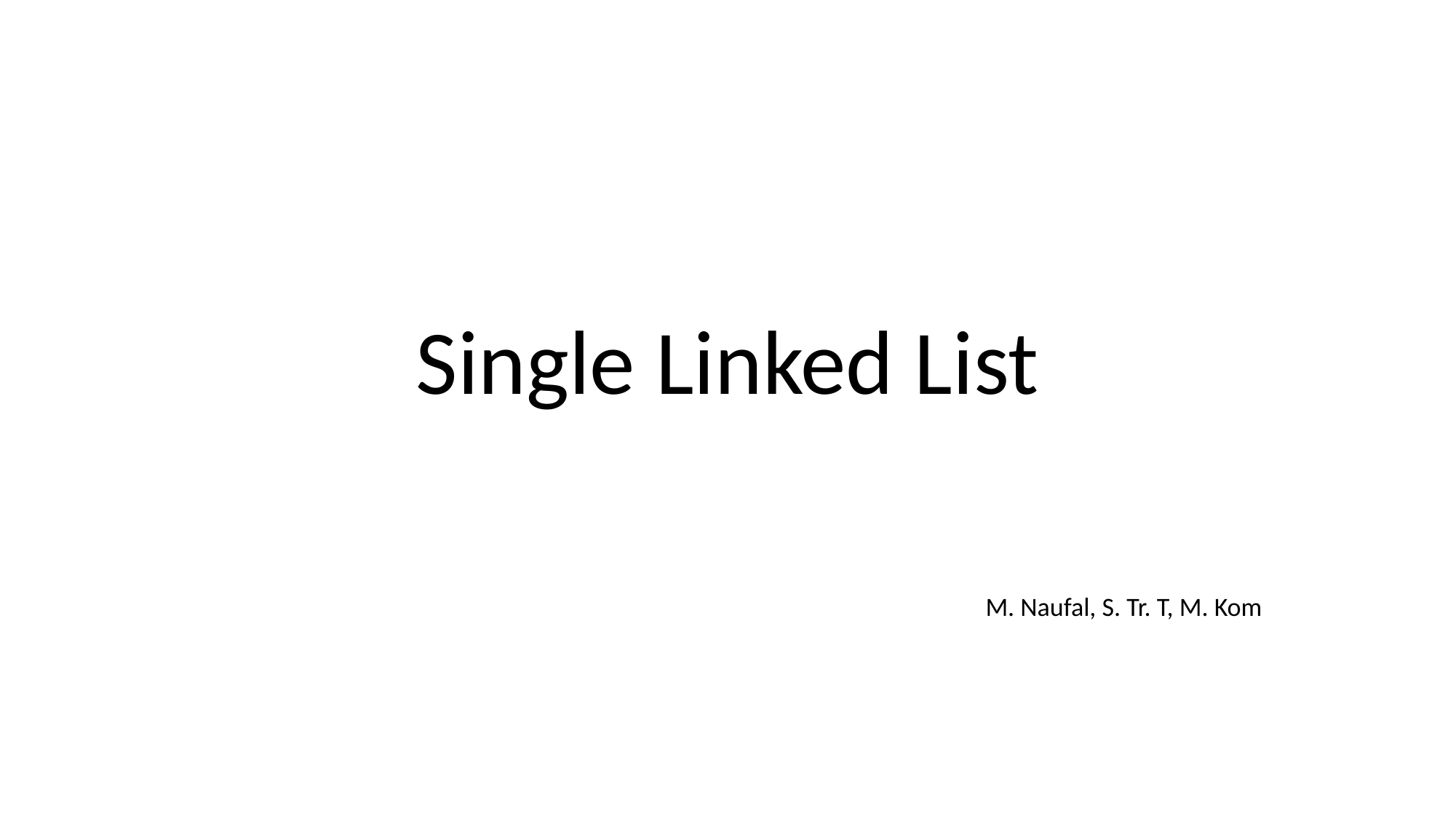

# Single Linked List

M. Naufal, S. Tr. T, M. Kom